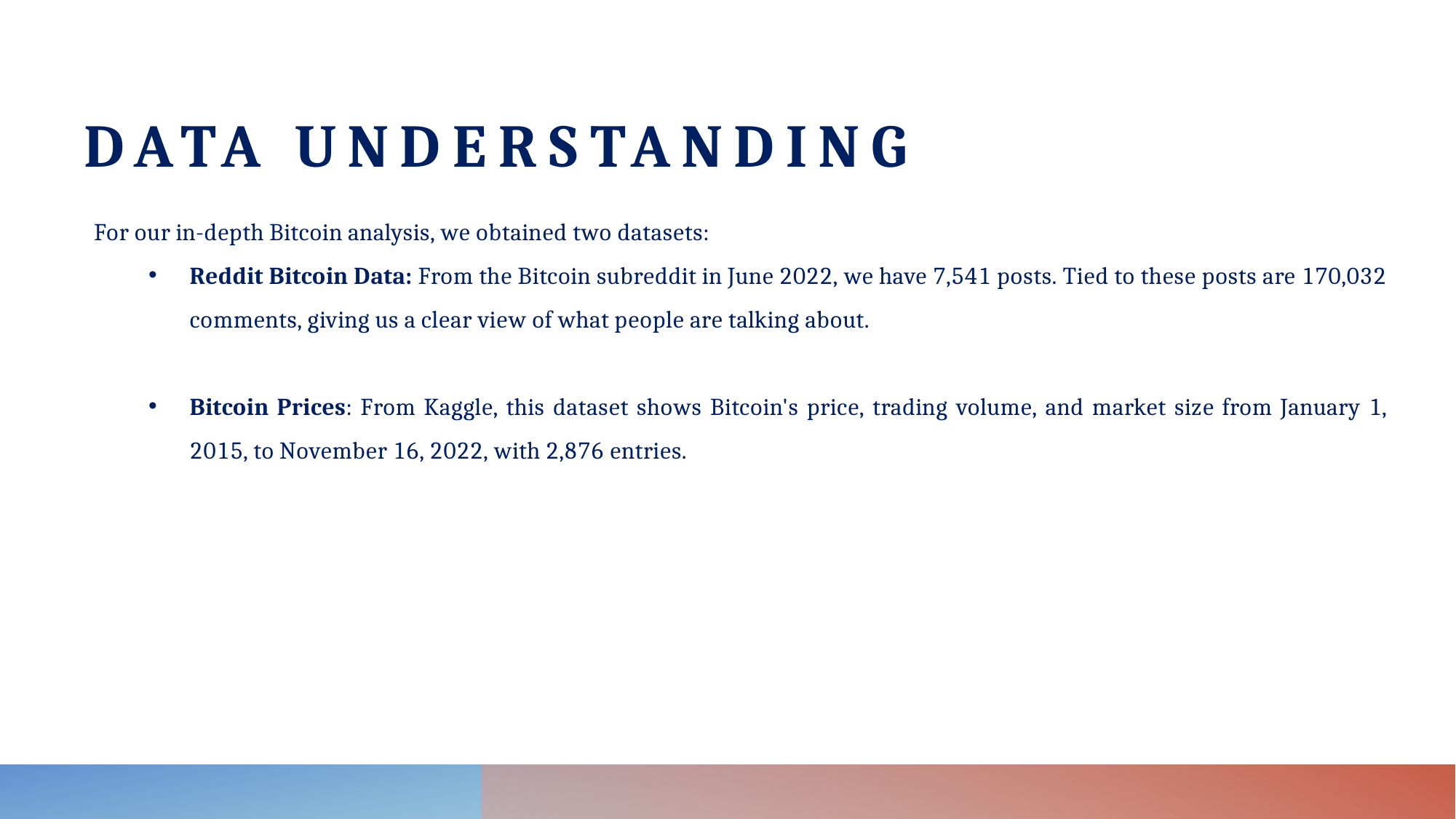

# Data Understanding
For our in-depth Bitcoin analysis, we obtained two datasets:
Reddit Bitcoin Data: From the Bitcoin subreddit in June 2022, we have 7,541 posts. Tied to these posts are 170,032 comments, giving us a clear view of what people are talking about.

Bitcoin Prices: From Kaggle, this dataset shows Bitcoin's price, trading volume, and market size from January 1, 2015, to November 16, 2022, with 2,876 entries.